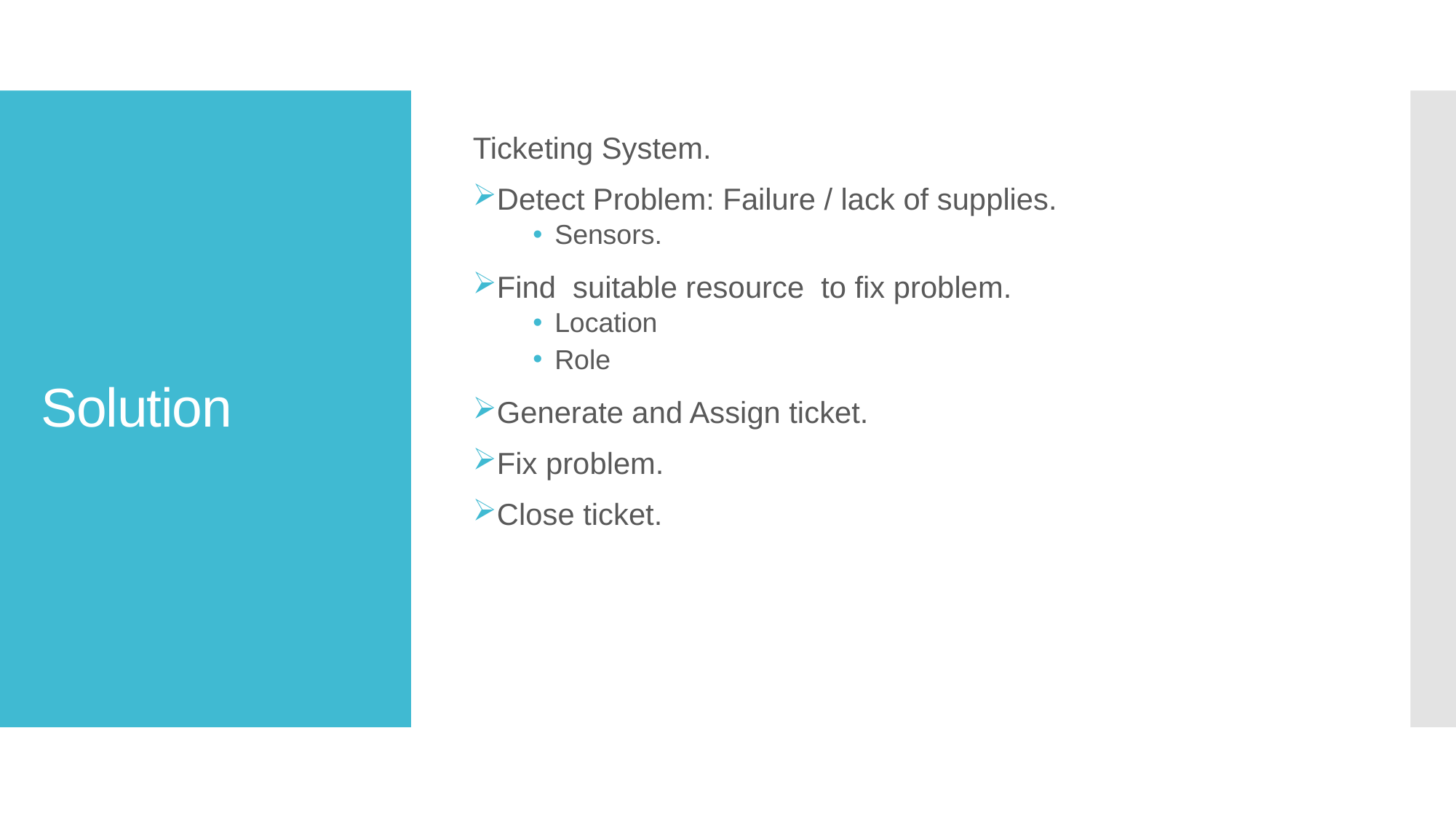

Ticketing System.
Detect Problem: Failure / lack of supplies.
Sensors.
Find  suitable resource  to fix problem.
Location
Role
Generate and Assign ticket.
Fix problem.
Close ticket.

# Solution